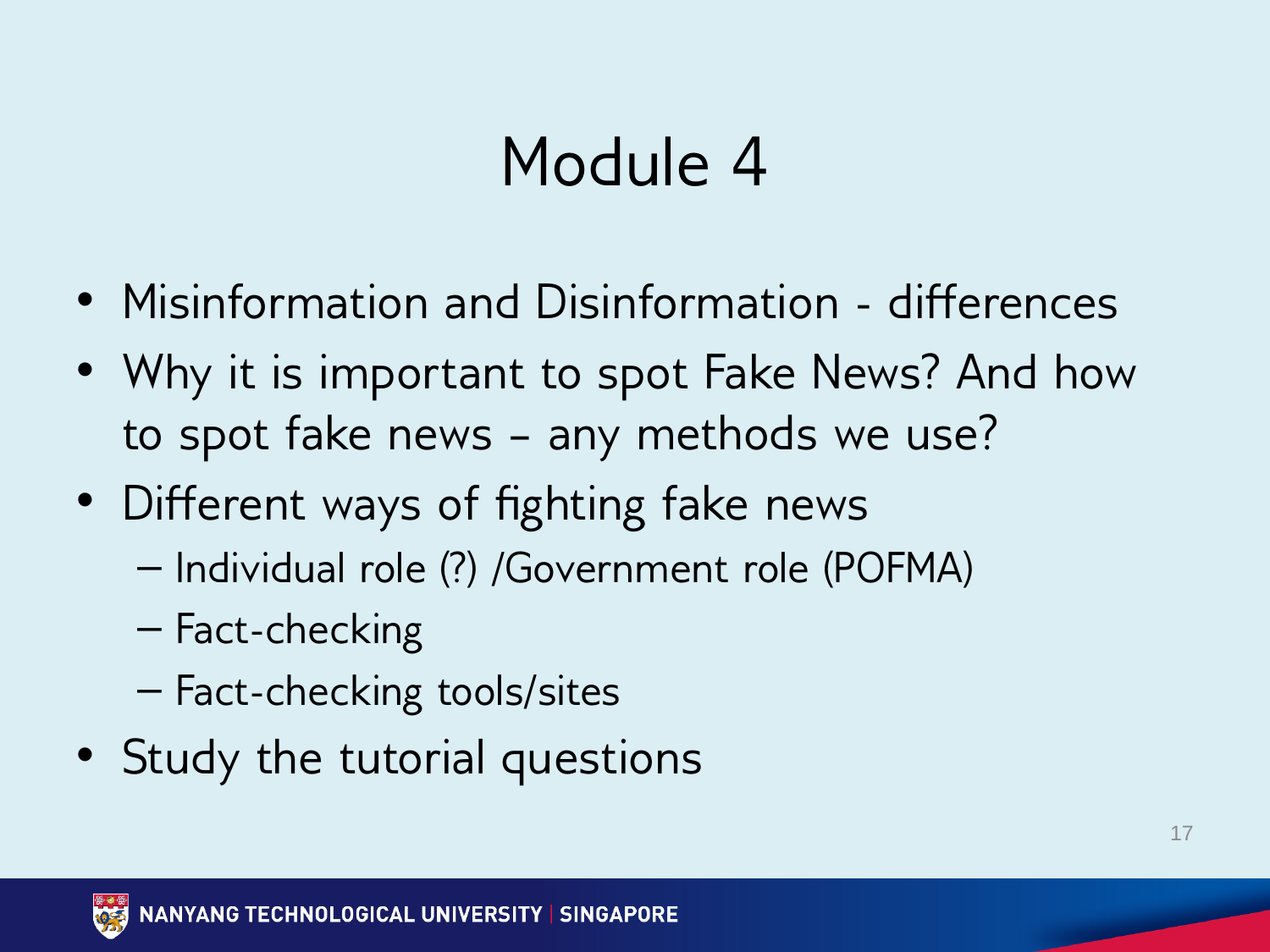

# Module 4
Misinformation and Disinformation - differences
Why it is important to spot Fake News? And how to spot fake news – any methods we use?
Different ways of fighting fake news
Individual role (?) /Government role (POFMA)
Fact-checking
Fact-checking tools/sites
Study the tutorial questions

17